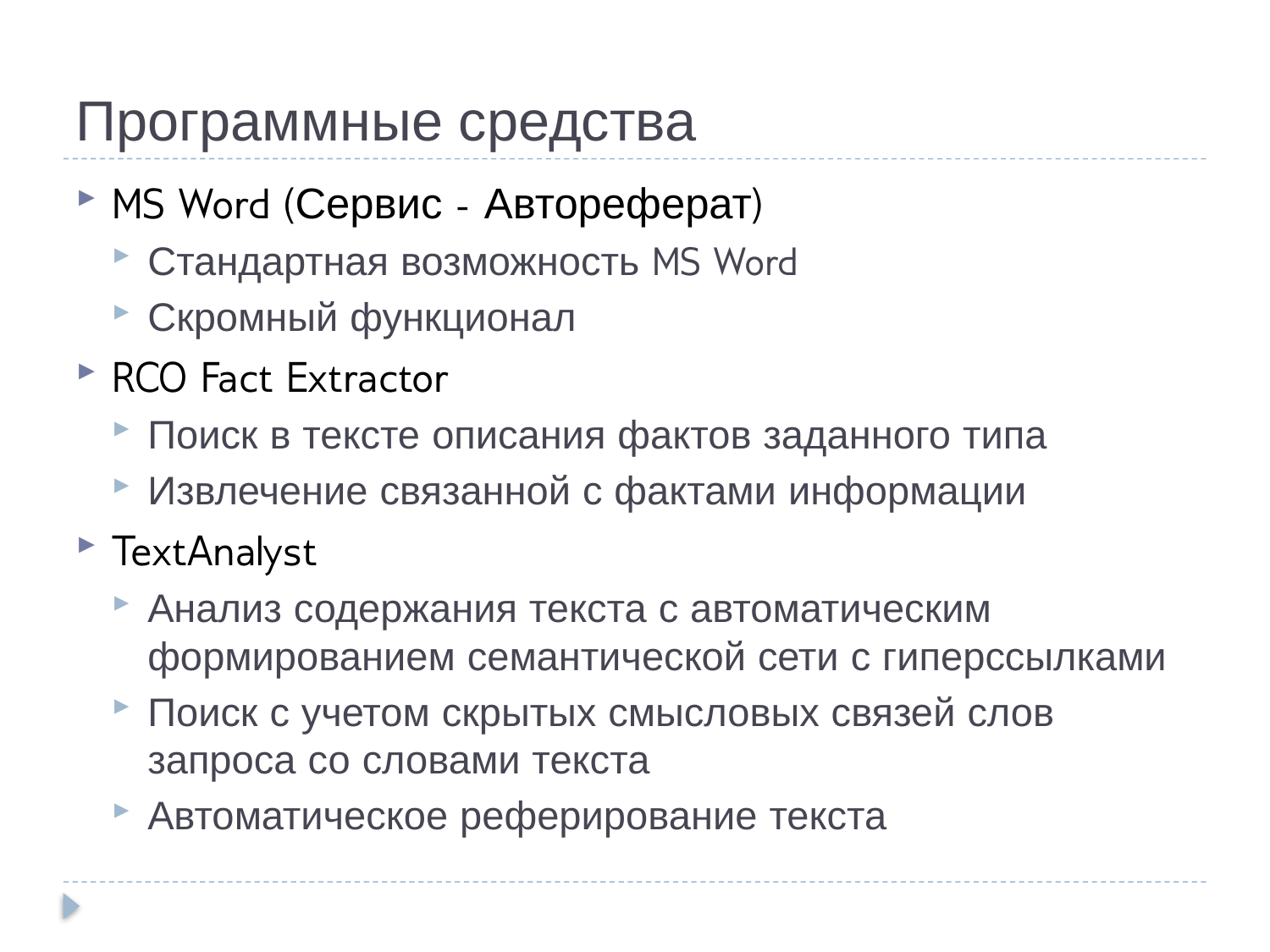

# Программные средства
MS Word (Сервис - Автореферат)
Стандартная возможность MS Word
Скромный функционал
RCO Fact Extractor
Поиск в тексте описания фактов заданного типа
Извлечение связанной с фактами информации
TextAnalyst
Анализ содержания текста с автоматическим формированием семантической сети с гиперссылками
Поиск с учетом скрытых смысловых связей слов запроса со словами текста
Автоматическое реферирование текста